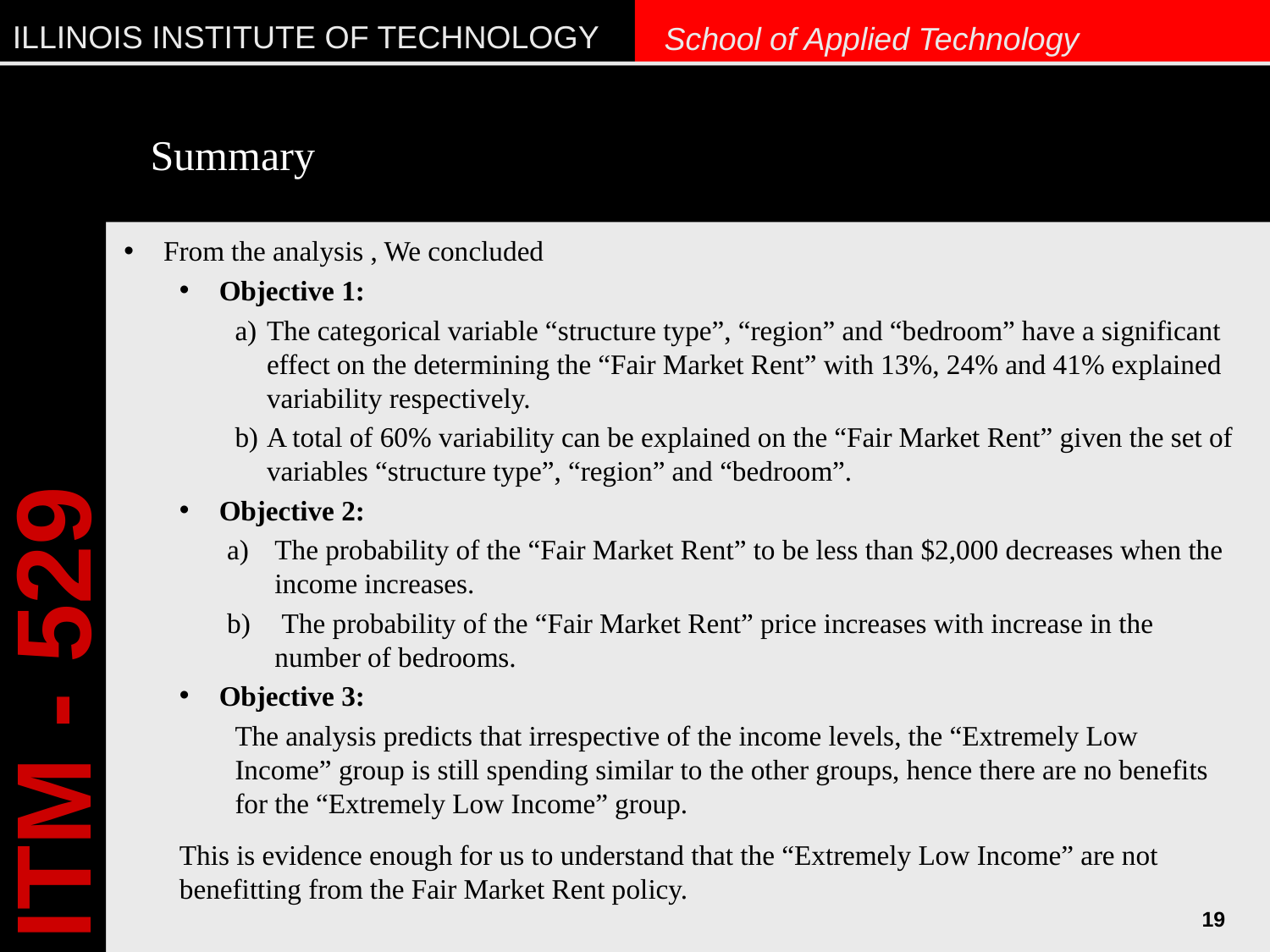

# Summary
From the analysis , We concluded
Objective 1:
The categorical variable “structure type”, “region” and “bedroom” have a significant effect on the determining the “Fair Market Rent” with 13%, 24% and 41% explained variability respectively.
A total of 60% variability can be explained on the “Fair Market Rent” given the set of variables “structure type”, “region” and “bedroom”.
Objective 2:
The probability of the “Fair Market Rent” to be less than $2,000 decreases when the income increases.
 The probability of the “Fair Market Rent” price increases with increase in the number of bedrooms.
Objective 3:
The analysis predicts that irrespective of the income levels, the “Extremely Low Income” group is still spending similar to the other groups, hence there are no benefits for the “Extremely Low Income” group.

This is evidence enough for us to understand that the “Extremely Low Income” are not benefitting from the Fair Market Rent policy.
19